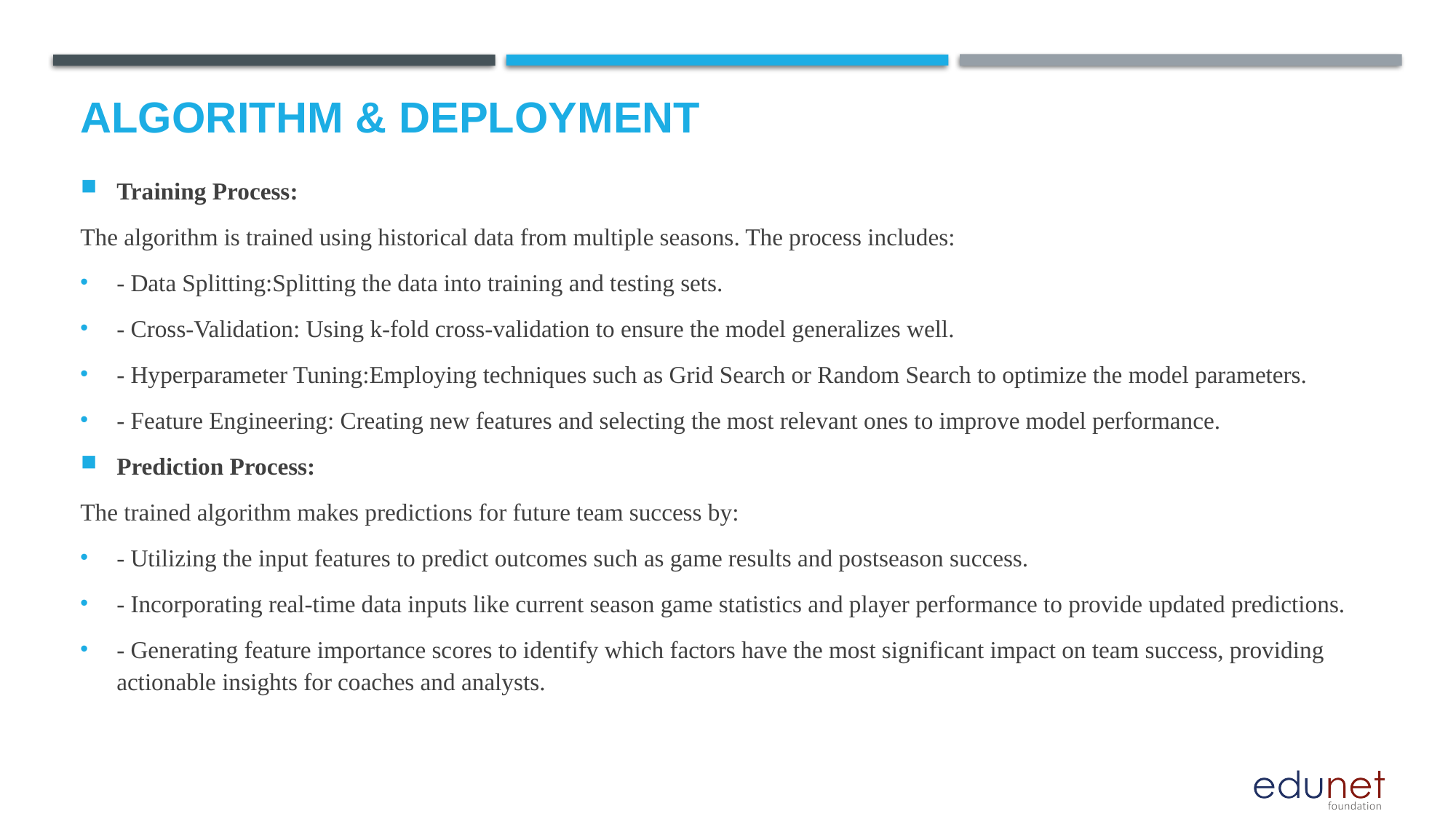

# Algorithm & Deployment
Training Process:
The algorithm is trained using historical data from multiple seasons. The process includes:
- Data Splitting:Splitting the data into training and testing sets.
- Cross-Validation: Using k-fold cross-validation to ensure the model generalizes well.
- Hyperparameter Tuning:Employing techniques such as Grid Search or Random Search to optimize the model parameters.
- Feature Engineering: Creating new features and selecting the most relevant ones to improve model performance.
Prediction Process:
The trained algorithm makes predictions for future team success by:
- Utilizing the input features to predict outcomes such as game results and postseason success.
- Incorporating real-time data inputs like current season game statistics and player performance to provide updated predictions.
- Generating feature importance scores to identify which factors have the most significant impact on team success, providing actionable insights for coaches and analysts.